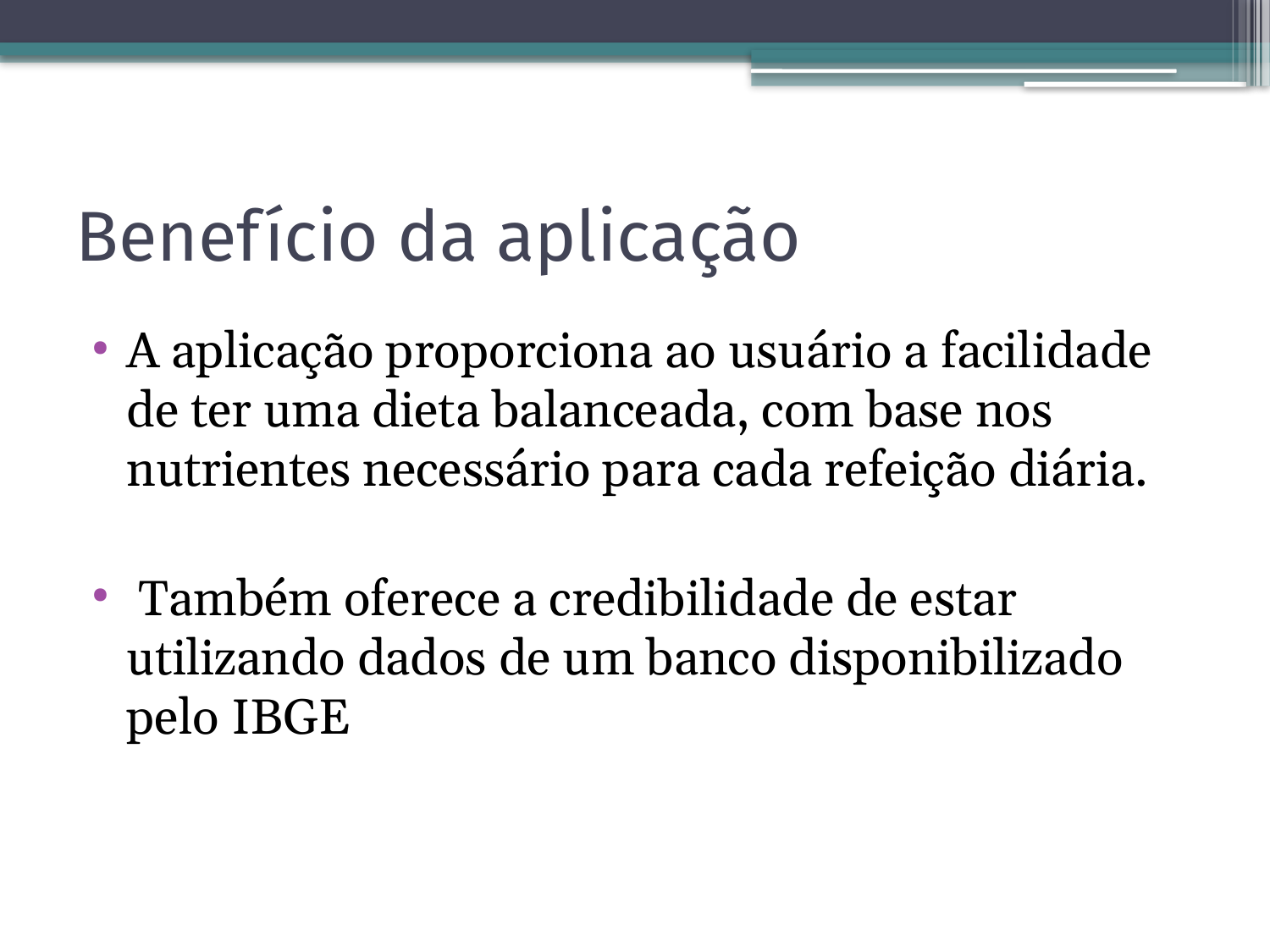

# Benefício da aplicação
A aplicação proporciona ao usuário a facilidade de ter uma dieta balanceada, com base nos nutrientes necessário para cada refeição diária.

 Também oferece a credibilidade de estar utilizando dados de um banco disponibilizado pelo IBGE